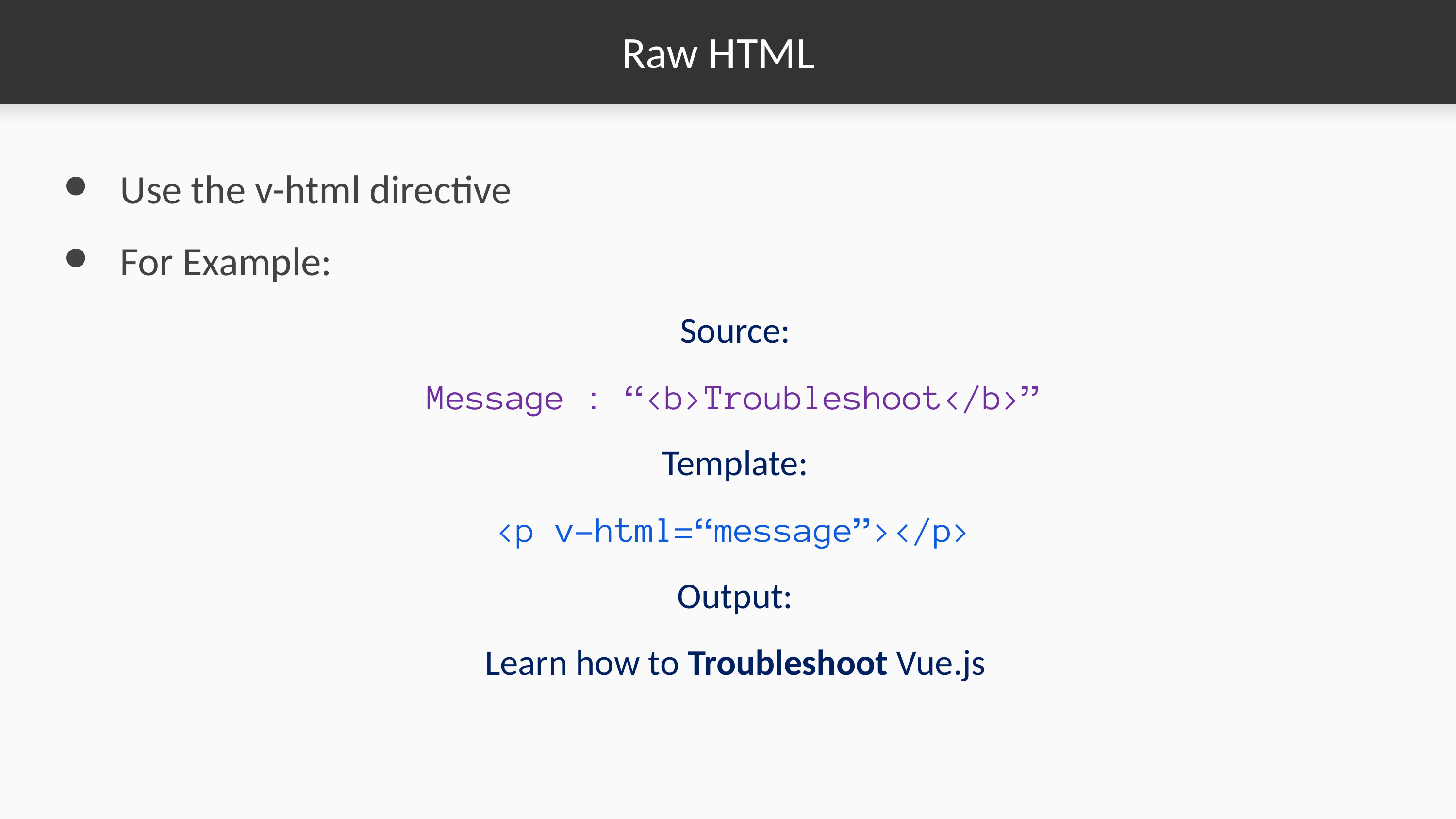

# Raw HTML
Use the v-html directive
For Example:
Source:
Message : “<b>Troubleshoot</b>”
Template:
<p v-html=“message”></p>
Output:
Learn how to Troubleshoot Vue.js